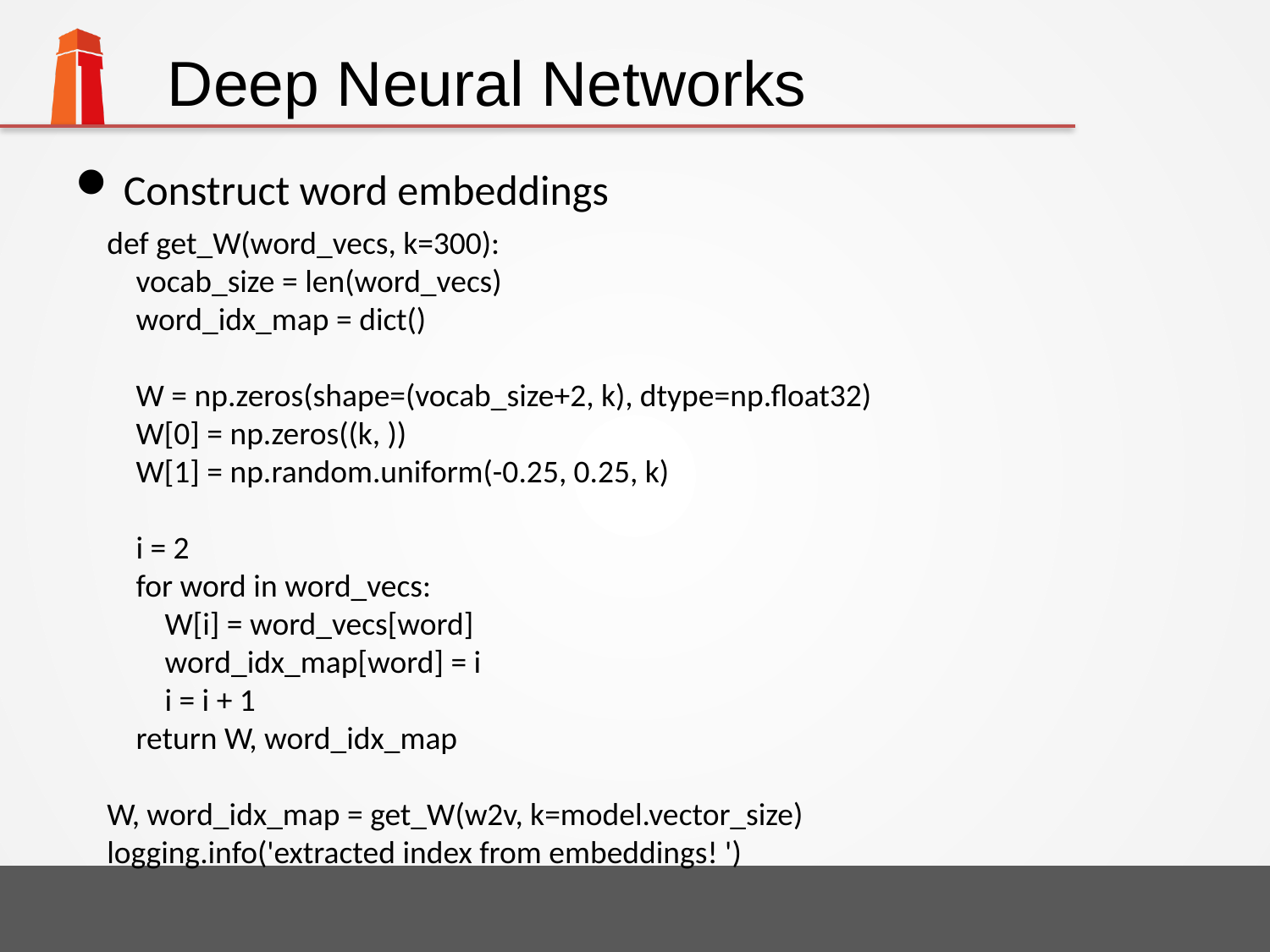

# Deep Neural Networks
Construct word embeddings
def get_W(word_vecs, k=300):
    vocab_size = len(word_vecs)
    word_idx_map = dict()

    W = np.zeros(shape=(vocab_size+2, k), dtype=np.float32)
    W[0] = np.zeros((k, ))
    W[1] = np.random.uniform(-0.25, 0.25, k)

    i = 2
    for word in word_vecs:
        W[i] = word_vecs[word]
        word_idx_map[word] = i
        i = i + 1
    return W, word_idx_map

W, word_idx_map = get_W(w2v, k=model.vector_size)
logging.info('extracted index from embeddings! ')